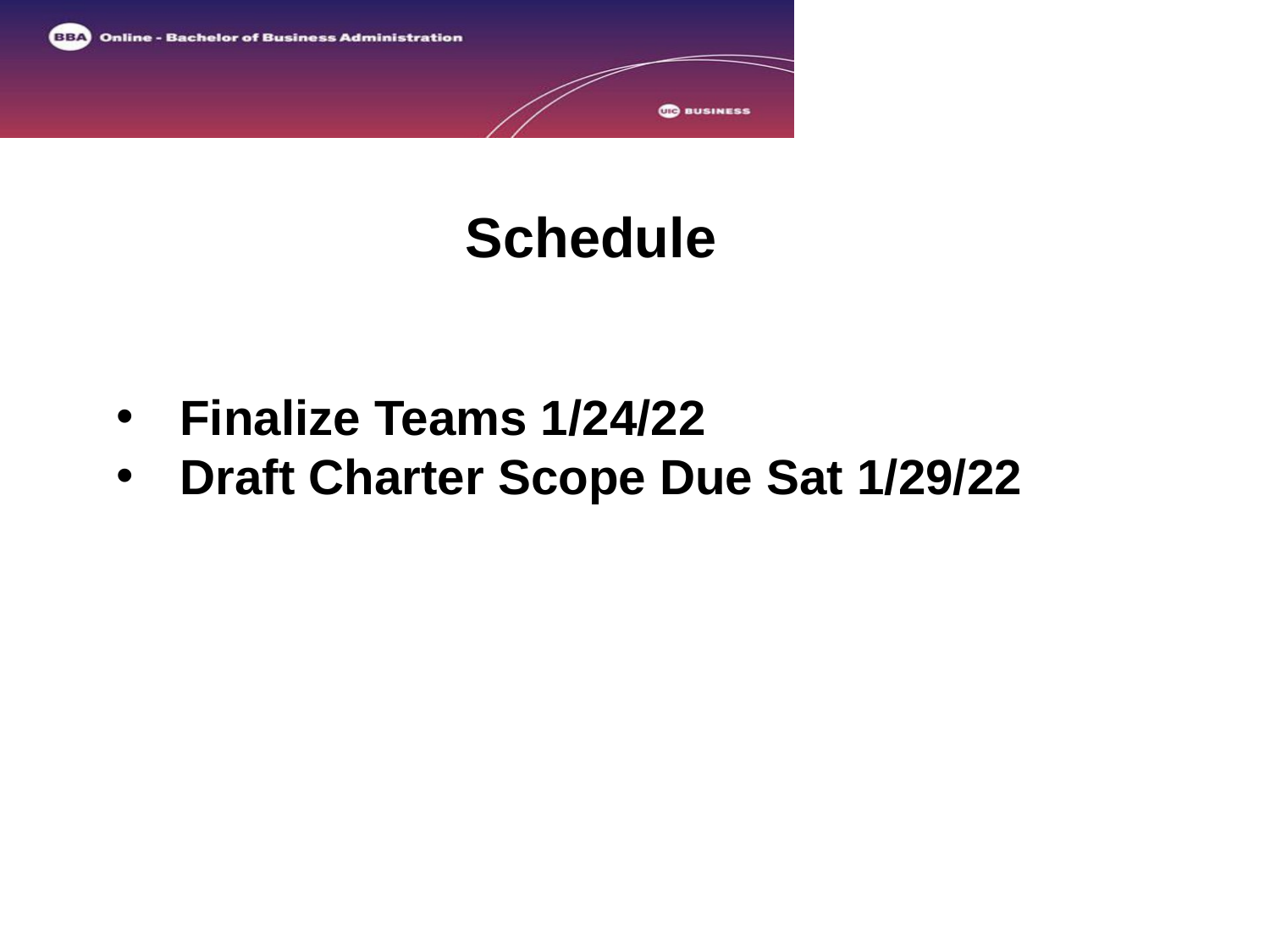

# Schedule
Finalize Teams 1/24/22
Draft Charter Scope Due Sat 1/29/22